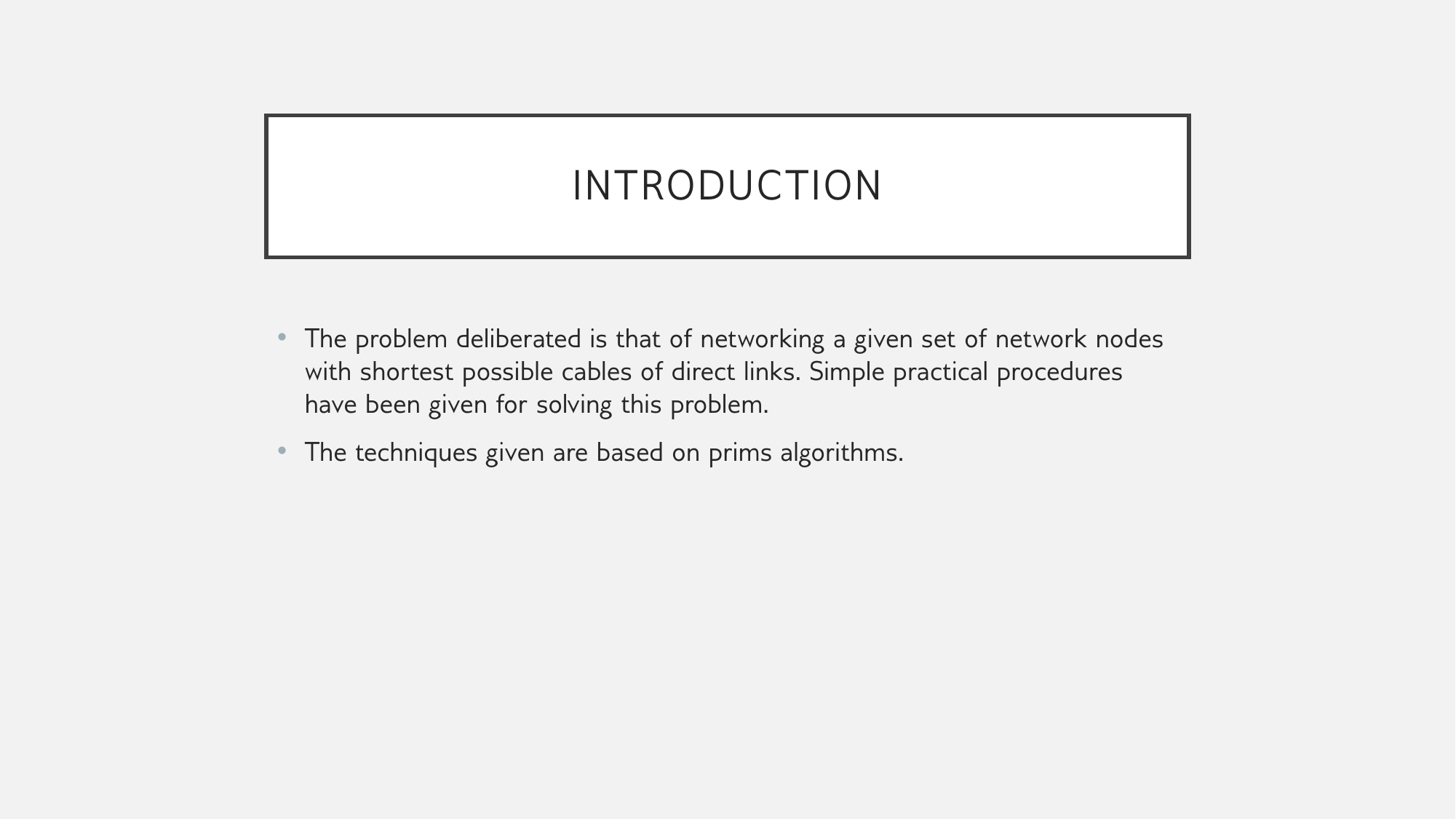

# INTRODUCTION
The problem deliberated is that of networking a given set of network nodes with shortest possible cables of direct links. Simple practical procedures have been given for solving this problem.
The techniques given are based on prims algorithms.